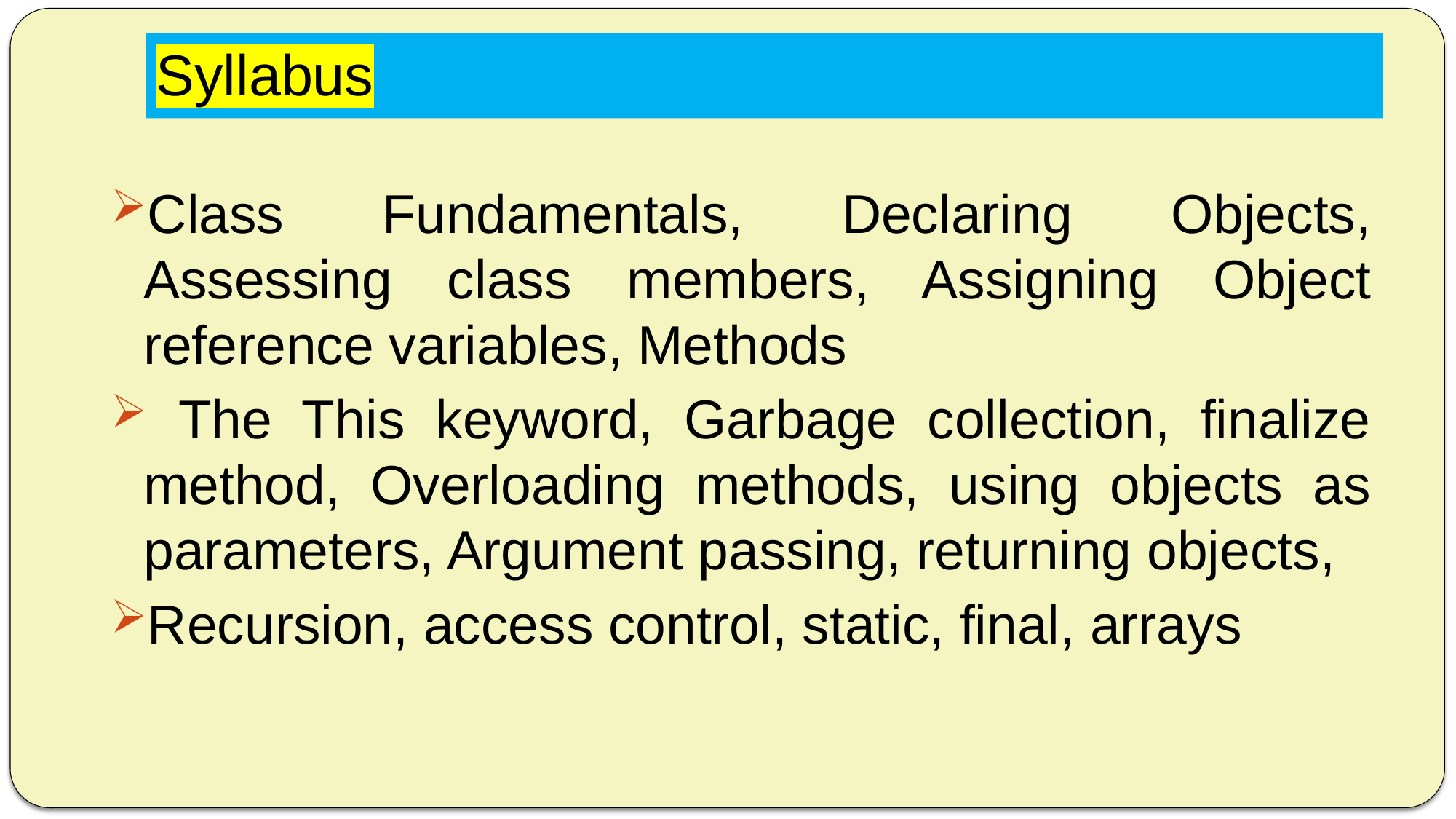

# Syllabus
Class Fundamentals, Declaring Objects, Assessing class members, Assigning Object reference variables, Methods
 The This keyword, Garbage collection, finalize method, Overloading methods, using objects as parameters, Argument passing, returning objects,
Recursion, access control, static, final, arrays